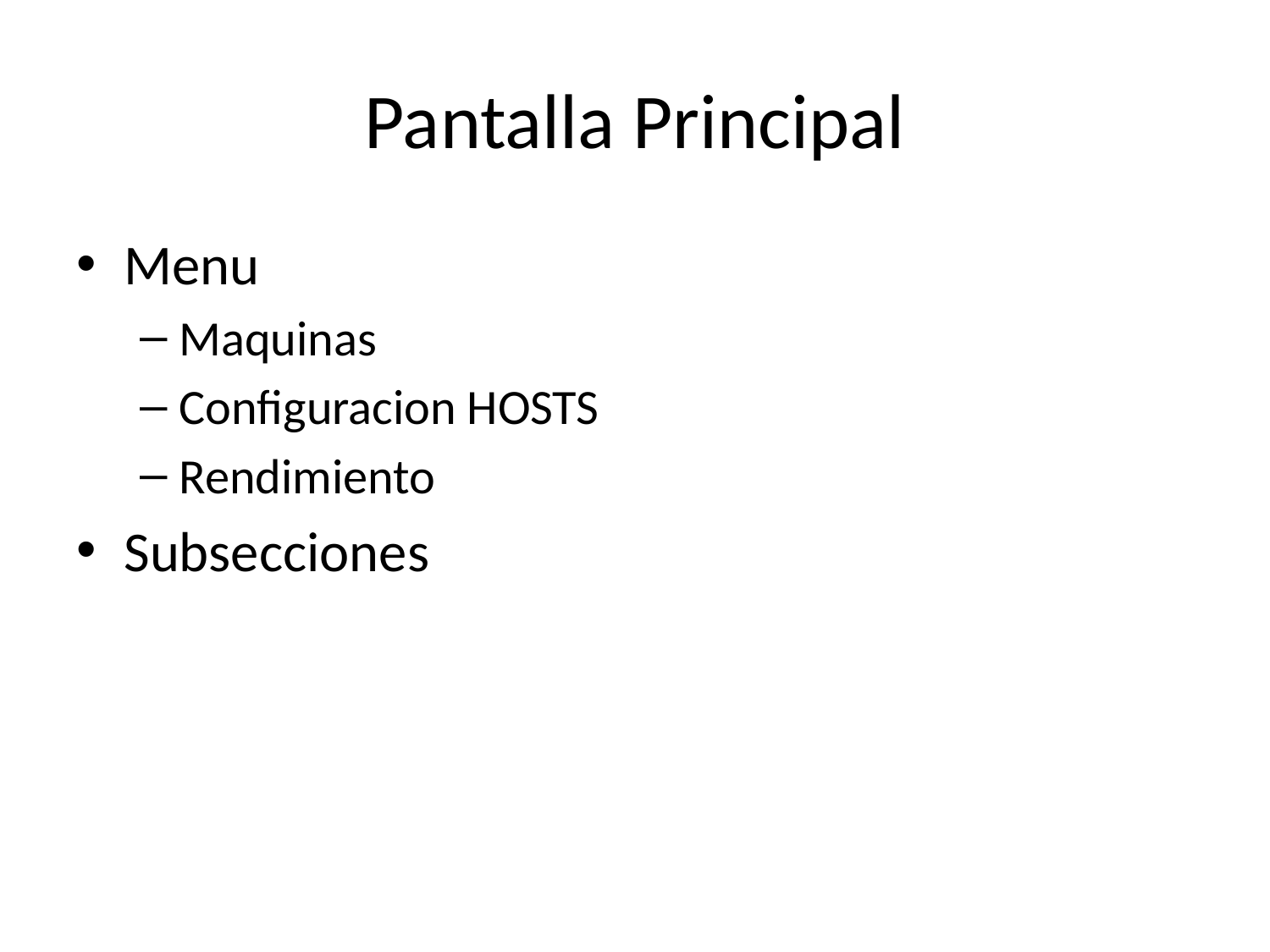

# Pantalla Principal
Menu
Maquinas
Configuracion HOSTS
Rendimiento
Subsecciones